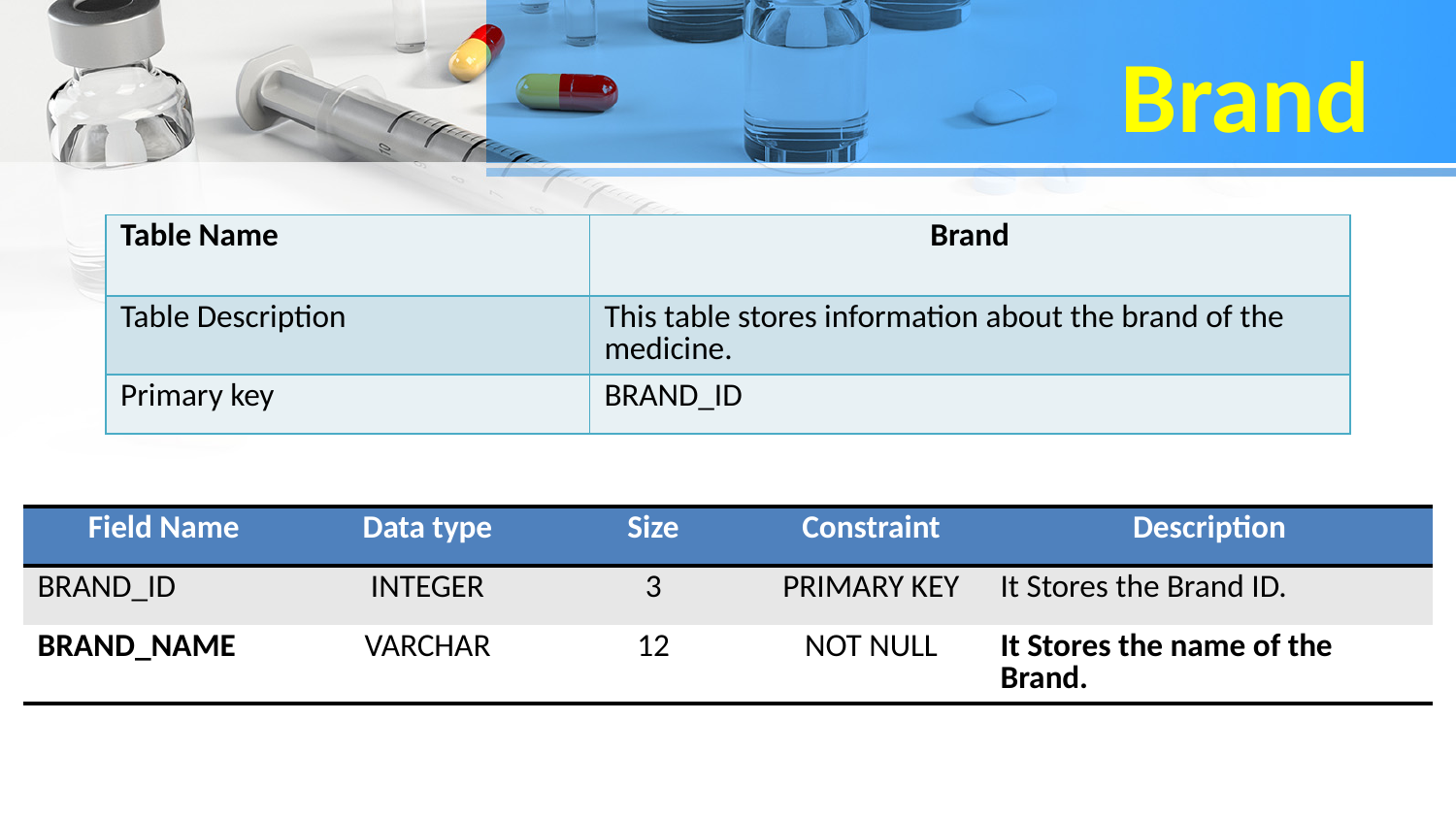

# Brand
| Table Name | Brand |
| --- | --- |
| Table Description | This table stores information about the brand of the medicine. |
| Primary key | BRAND\_ID |
| Field Name | Data type | Size | Constraint | Description |
| --- | --- | --- | --- | --- |
| BRAND\_ID | INTEGER | 3 | PRIMARY KEY | It Stores the Brand ID. |
| BRAND\_NAME | VARCHAR | 12 | NOT NULL | It Stores the name of the Brand. |